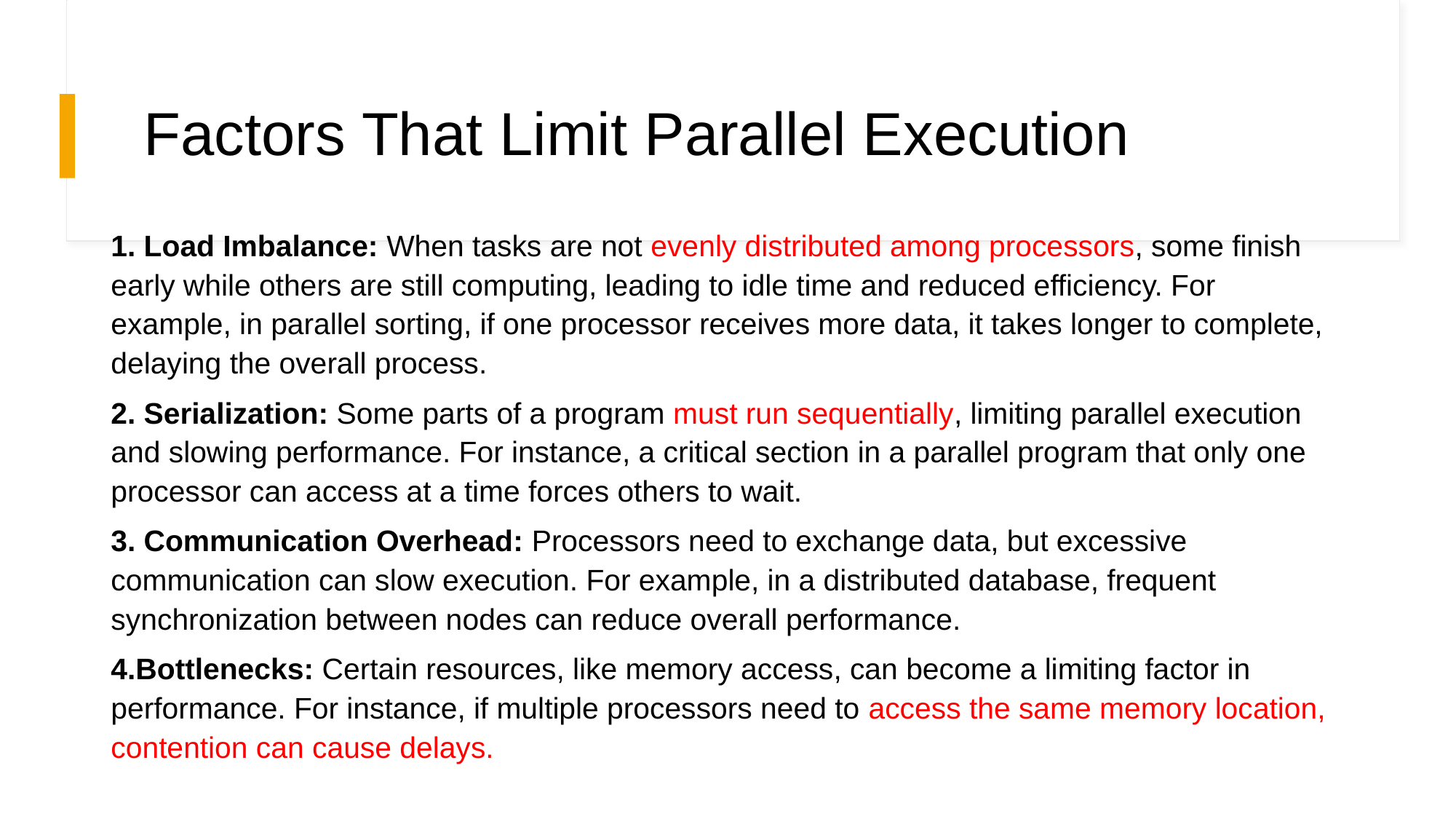

# Factors That Limit Parallel Execution
1. Load Imbalance: When tasks are not evenly distributed among processors, some finish early while others are still computing, leading to idle time and reduced efficiency. For example, in parallel sorting, if one processor receives more data, it takes longer to complete, delaying the overall process.
2. Serialization: Some parts of a program must run sequentially, limiting parallel execution and slowing performance. For instance, a critical section in a parallel program that only one processor can access at a time forces others to wait.
3. Communication Overhead: Processors need to exchange data, but excessive communication can slow execution. For example, in a distributed database, frequent synchronization between nodes can reduce overall performance.
4.Bottlenecks: Certain resources, like memory access, can become a limiting factor in performance. For instance, if multiple processors need to access the same memory location, contention can cause delays.